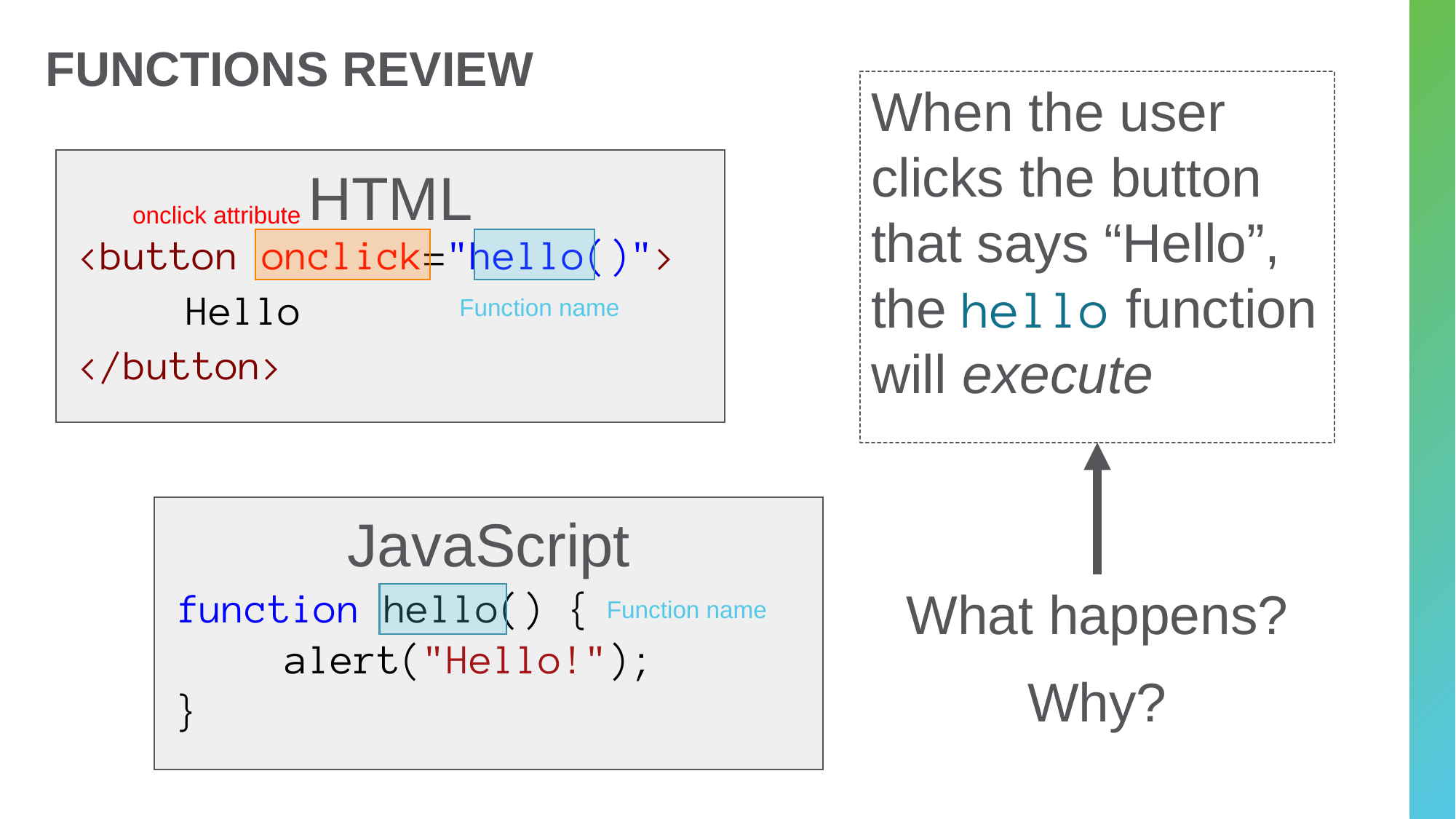

# Functions Review
When the user clicks the button that says “Hello”, the hello function will execute

HTML
<button onclick="hello()">
	Hello
</button>

onclick attribute

Function name
JavaScript
function hello() {
	alert("Hello!");
}

What happens?

Function name
Why?